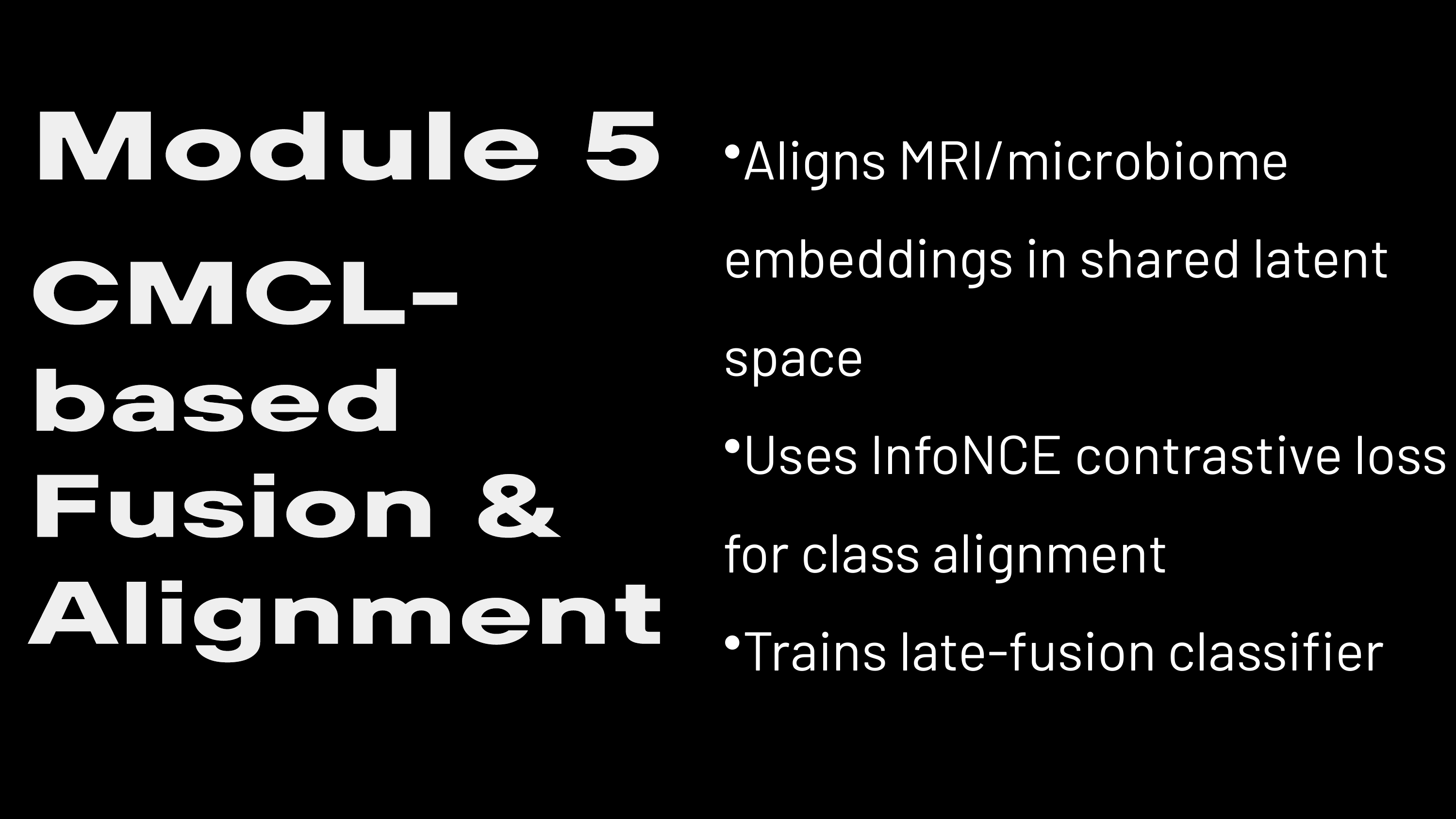

Aligns MRI/microbiome embeddings in shared latent space
Uses InfoNCE contrastive loss for class alignment
Trains late-fusion classifier